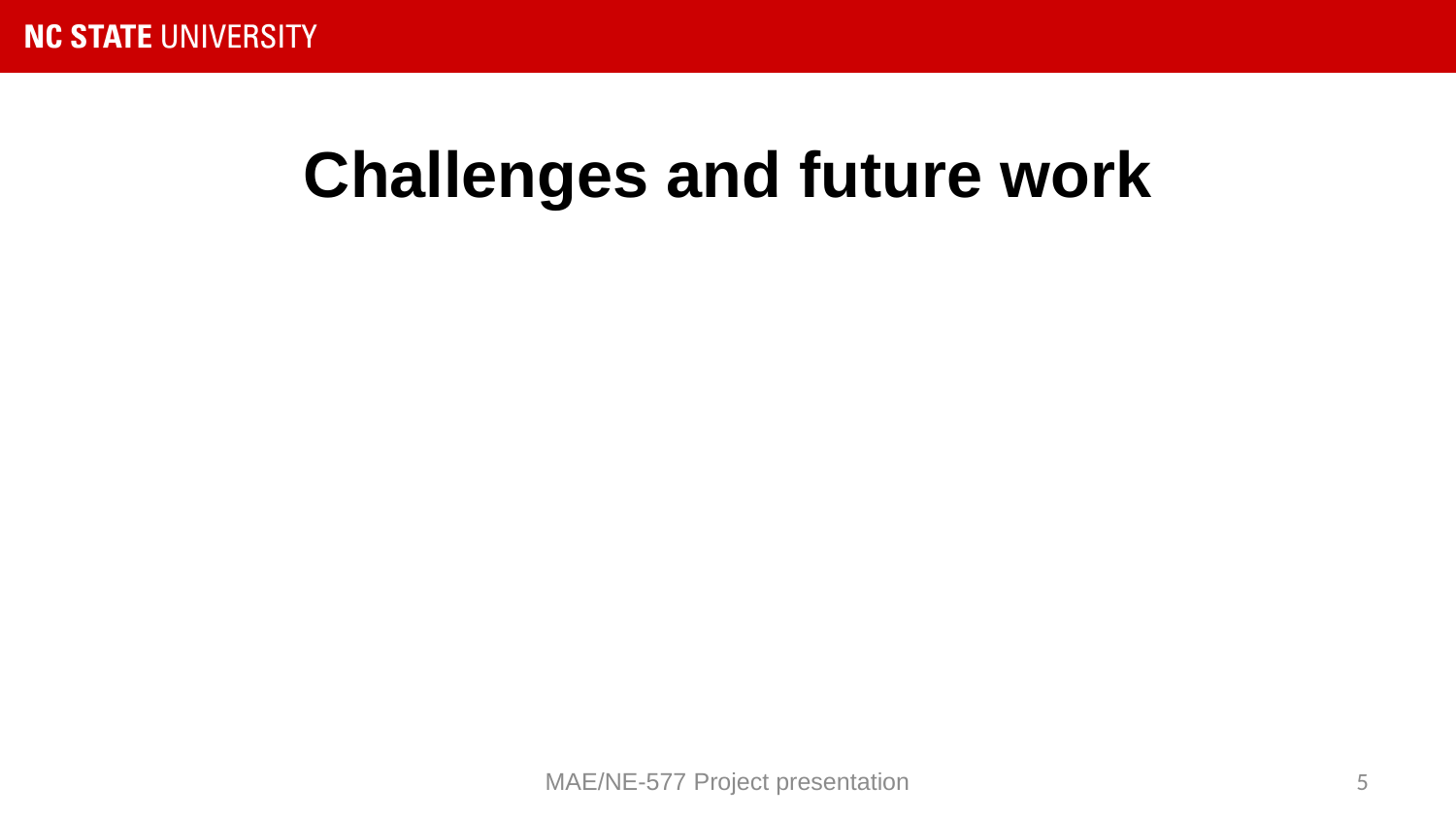

# Challenges and future work

MAE/NE-577 Project presentation
5